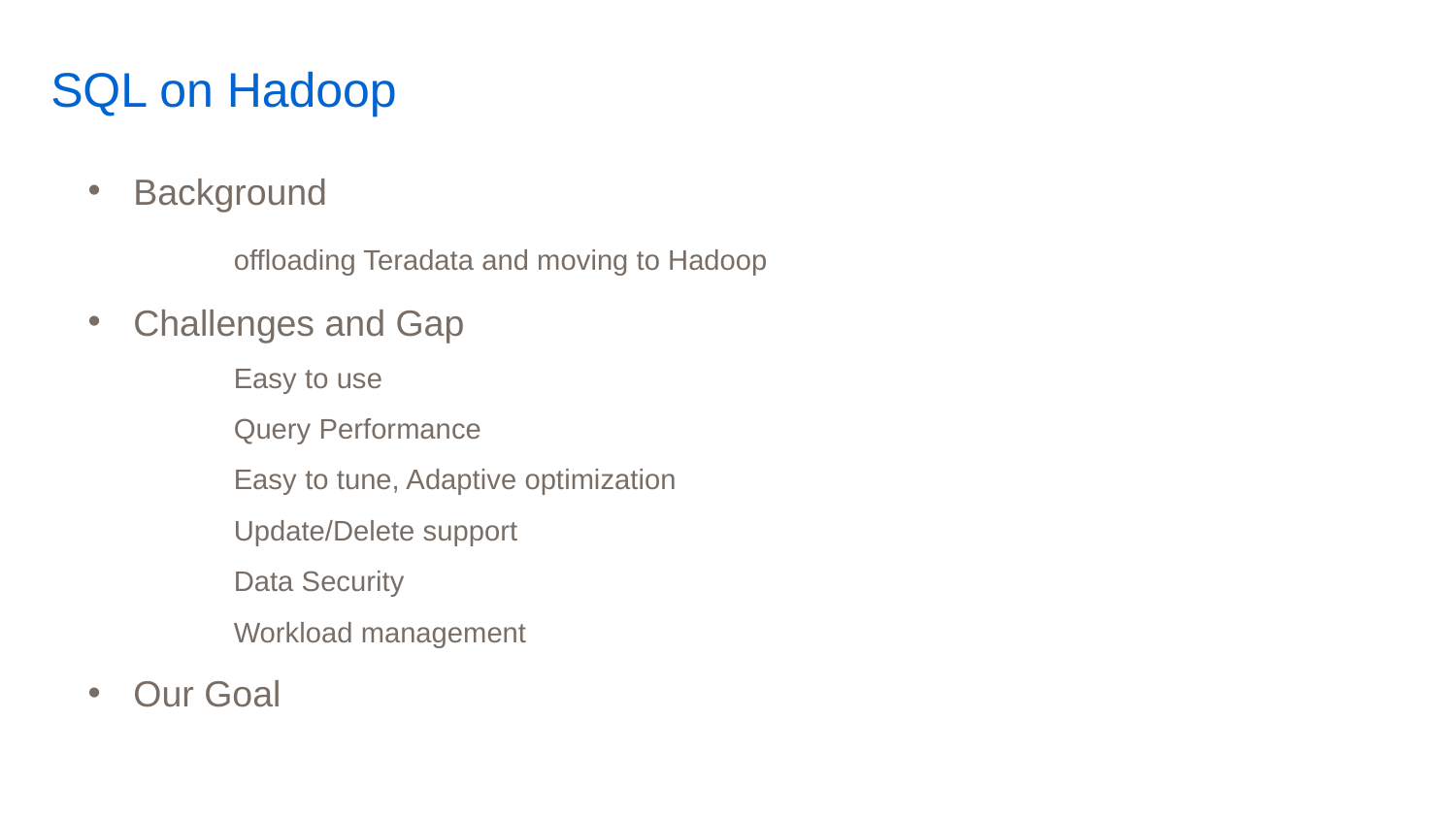

# SQL on Hadoop
Background
      	offloading Teradata and moving to Hadoop
Challenges and Gap
	Easy to use
       	Query Performance
       	Easy to tune, Adaptive optimization
      	Update/Delete support
       	Data Security
       	Workload management
Our Goal
3